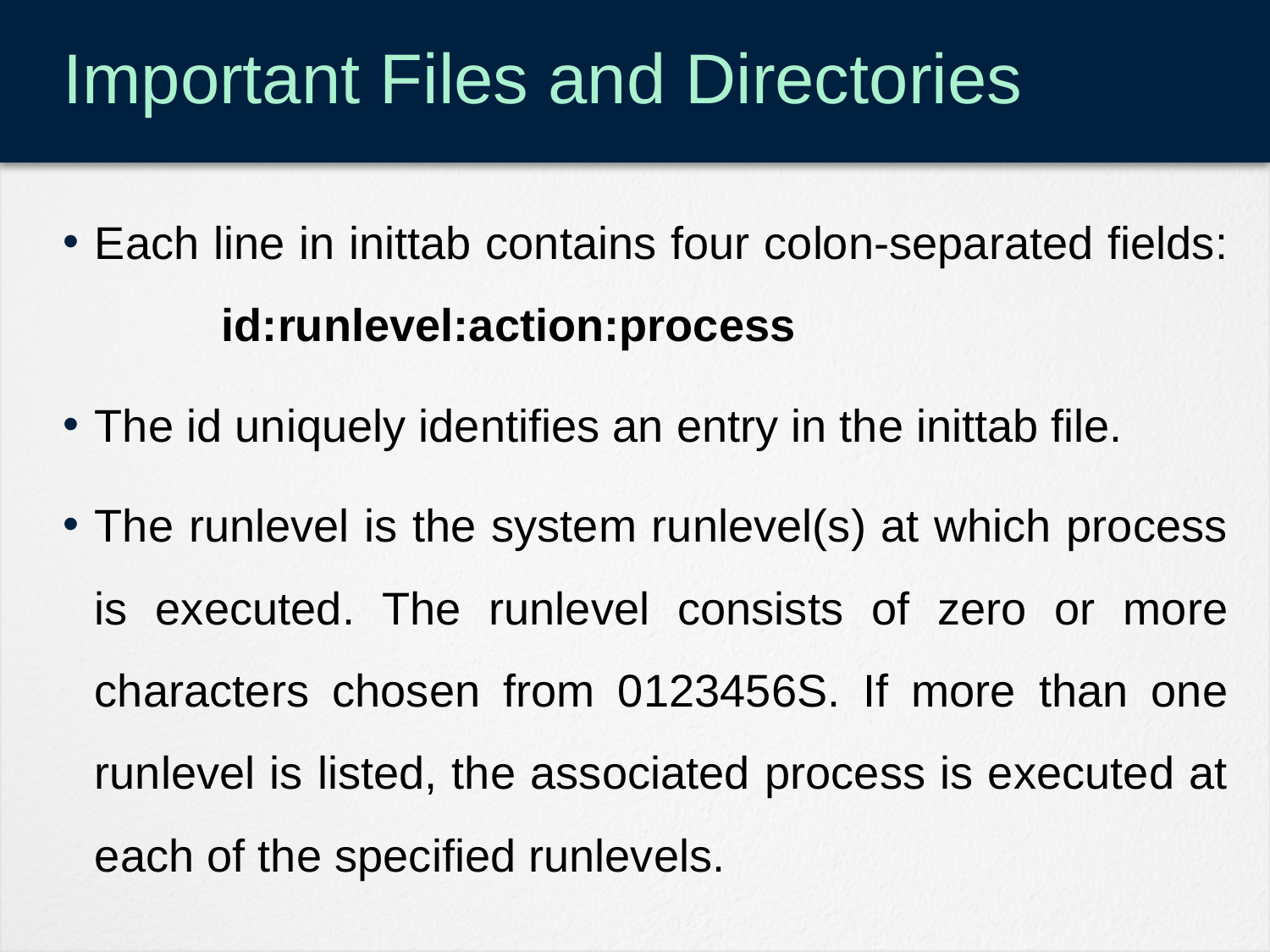

# Important Files and Directories
Each line in inittab contains four colon-separated fields: 	id:runlevel:action:process
The id uniquely identifies an entry in the inittab file.
The runlevel is the system runlevel(s) at which process is executed. The runlevel consists of zero or more characters chosen from 0123456S. If more than one runlevel is listed, the associated process is executed at each of the specified runlevels.